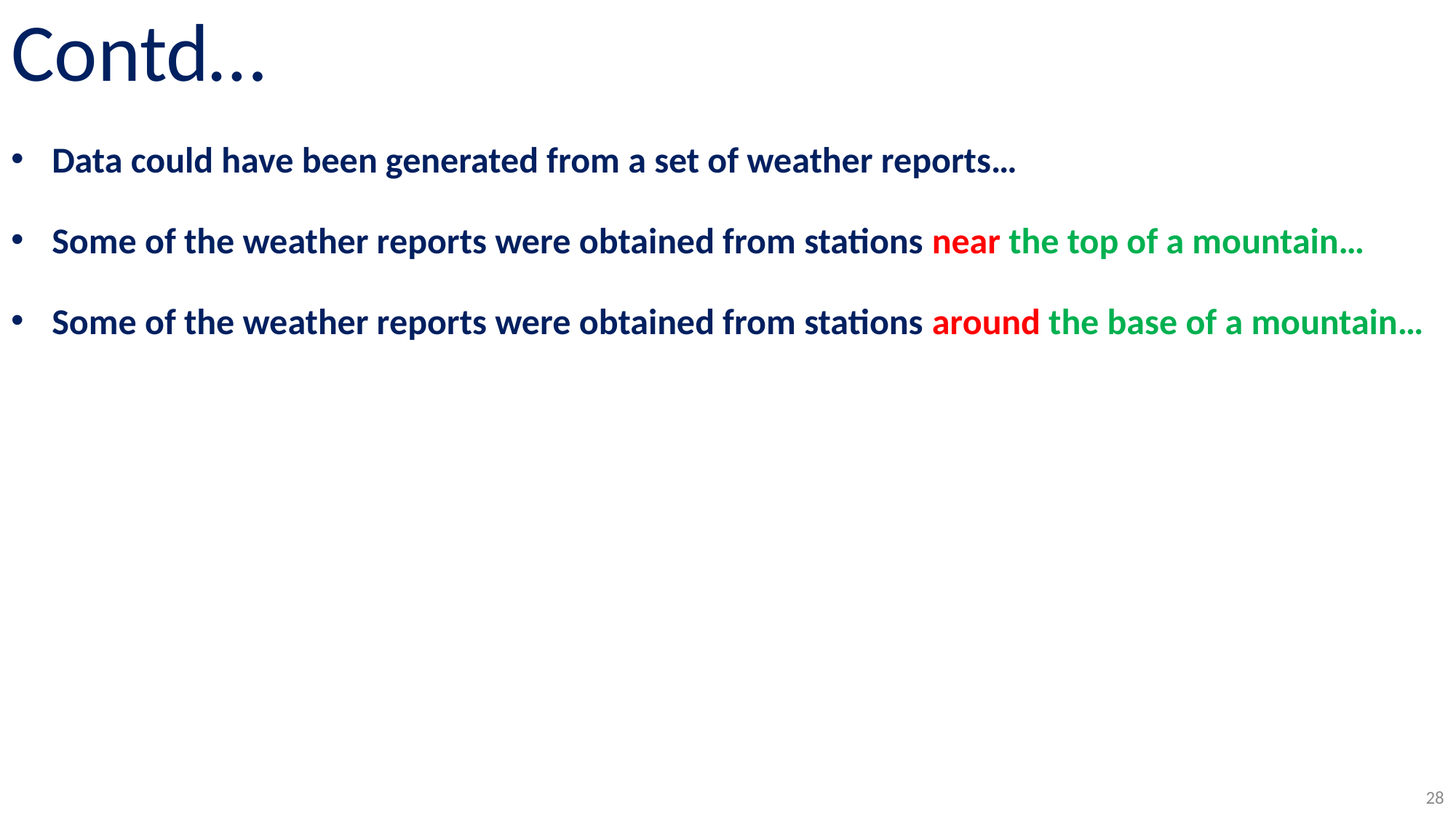

# Contd…
Data could have been generated from a set of weather reports…
Some of the weather reports were obtained from stations near the top of a mountain…
Some of the weather reports were obtained from stations around the base of a mountain…
28